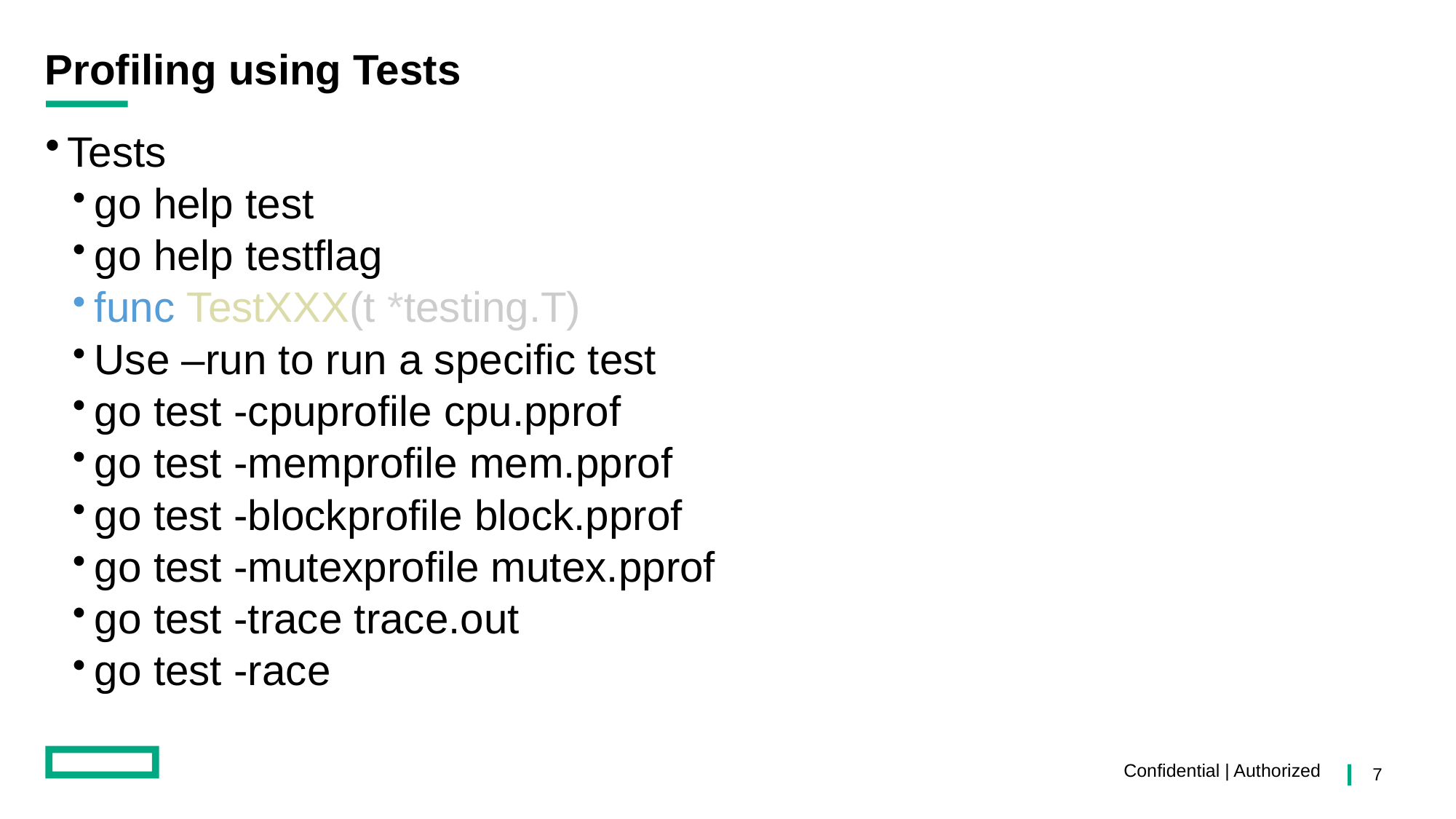

# Profiling using Tests
Tests
go help test
go help testflag
func TestXXX(t *testing.T)
Use –run to run a specific test
go test -cpuprofile cpu.pprof
go test -memprofile mem.pprof
go test -blockprofile block.pprof
go test -mutexprofile mutex.pprof
go test -trace trace.out
go test -race

Confidential | Authorized
7